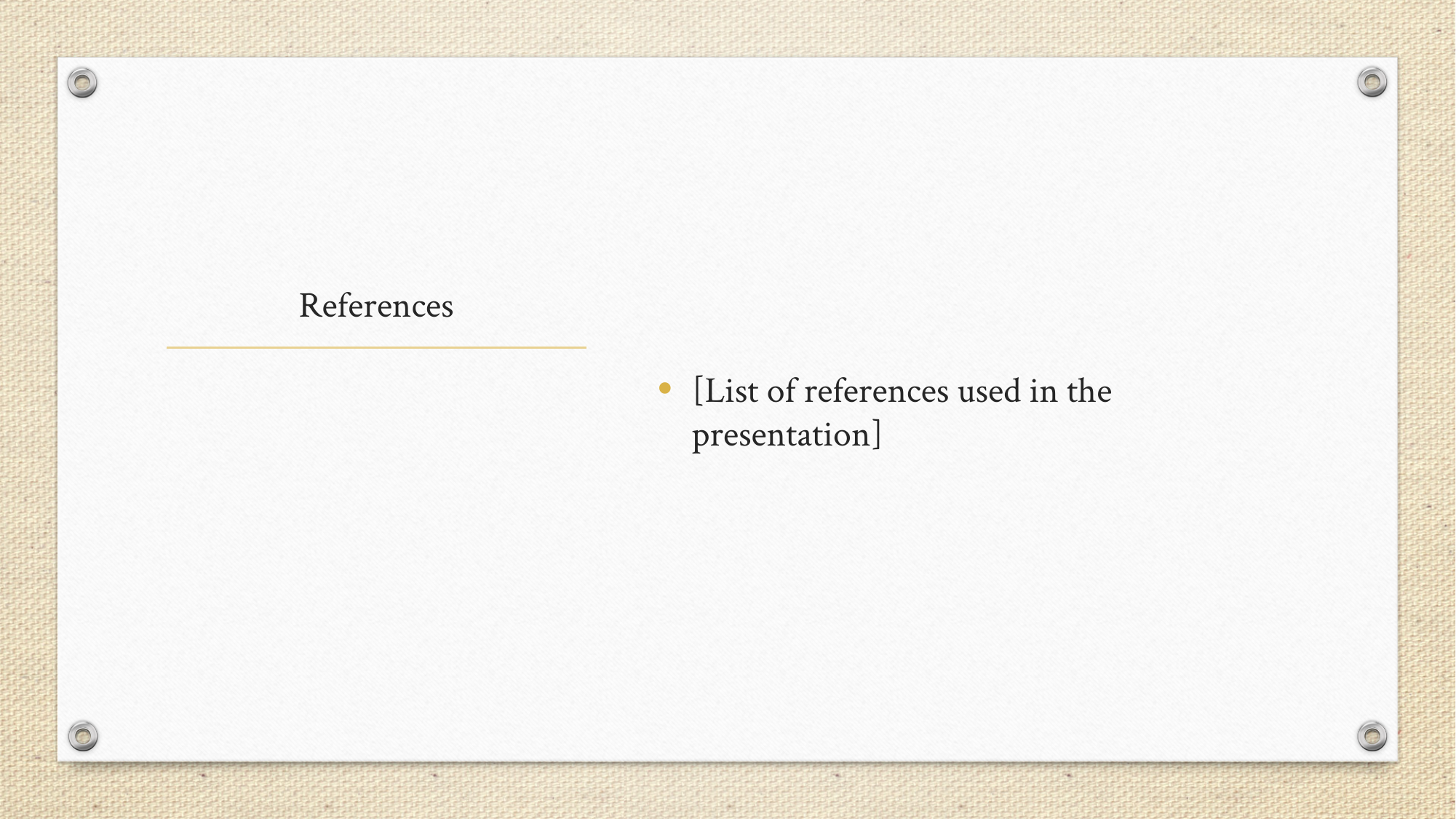

[List of references used in the presentation]
# References